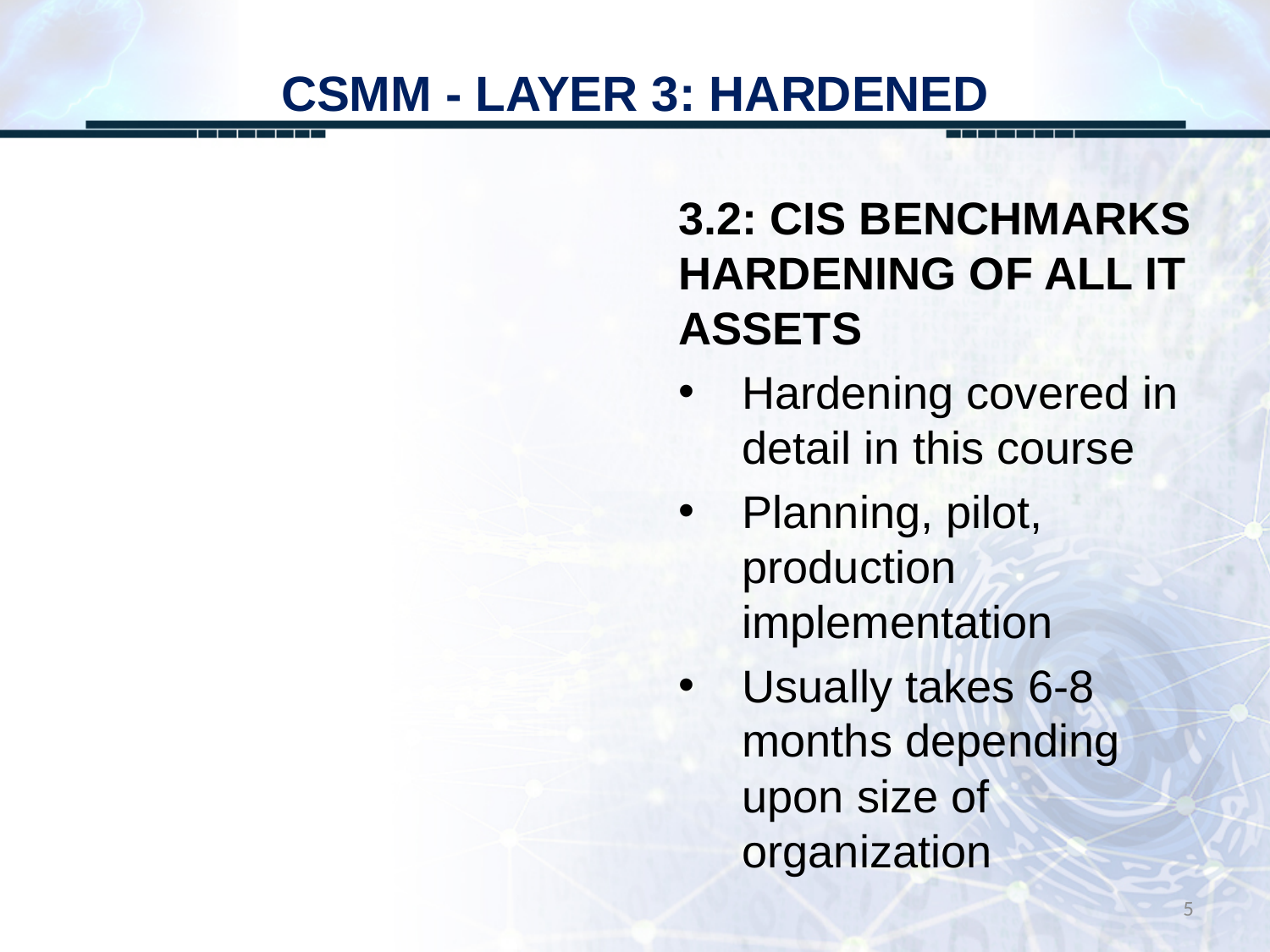

# CSMM - LAYER 3: HARDENED
3.2: CIS BENCHMARKS HARDENING OF ALL IT ASSETS
Hardening covered in detail in this course
Planning, pilot, production implementation
Usually takes 6-8 months depending upon size of organization
5